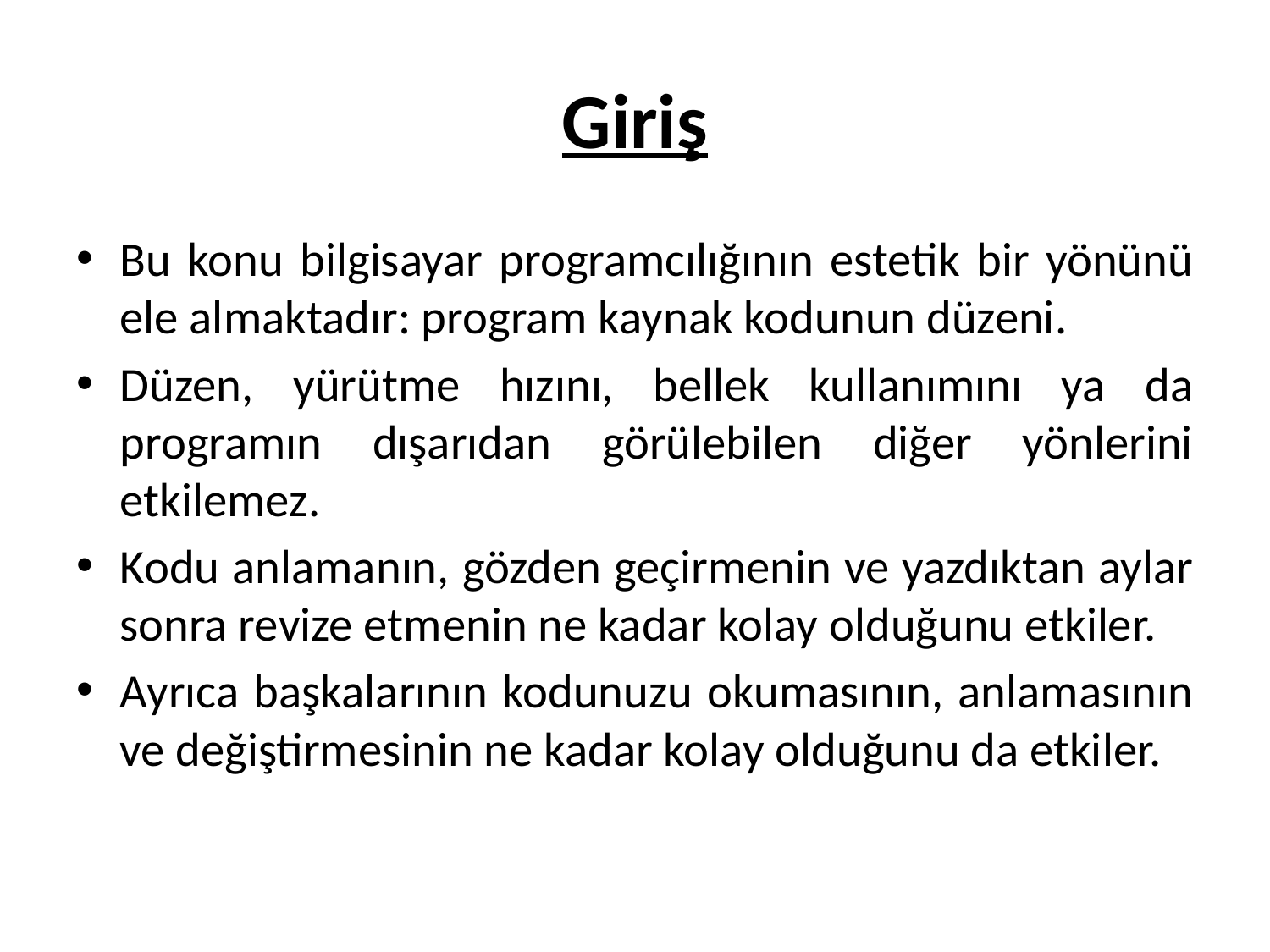

# Giriş
Bu konu bilgisayar programcılığının estetik bir yönünü ele almaktadır: program kaynak kodunun düzeni.
Düzen, yürütme hızını, bellek kullanımını ya da programın dışarıdan görülebilen diğer yönlerini etkilemez.
Kodu anlamanın, gözden geçirmenin ve yazdıktan aylar sonra revize etmenin ne kadar kolay olduğunu etkiler.
Ayrıca başkalarının kodunuzu okumasının, anlamasının ve değiştirmesinin ne kadar kolay olduğunu da etkiler.